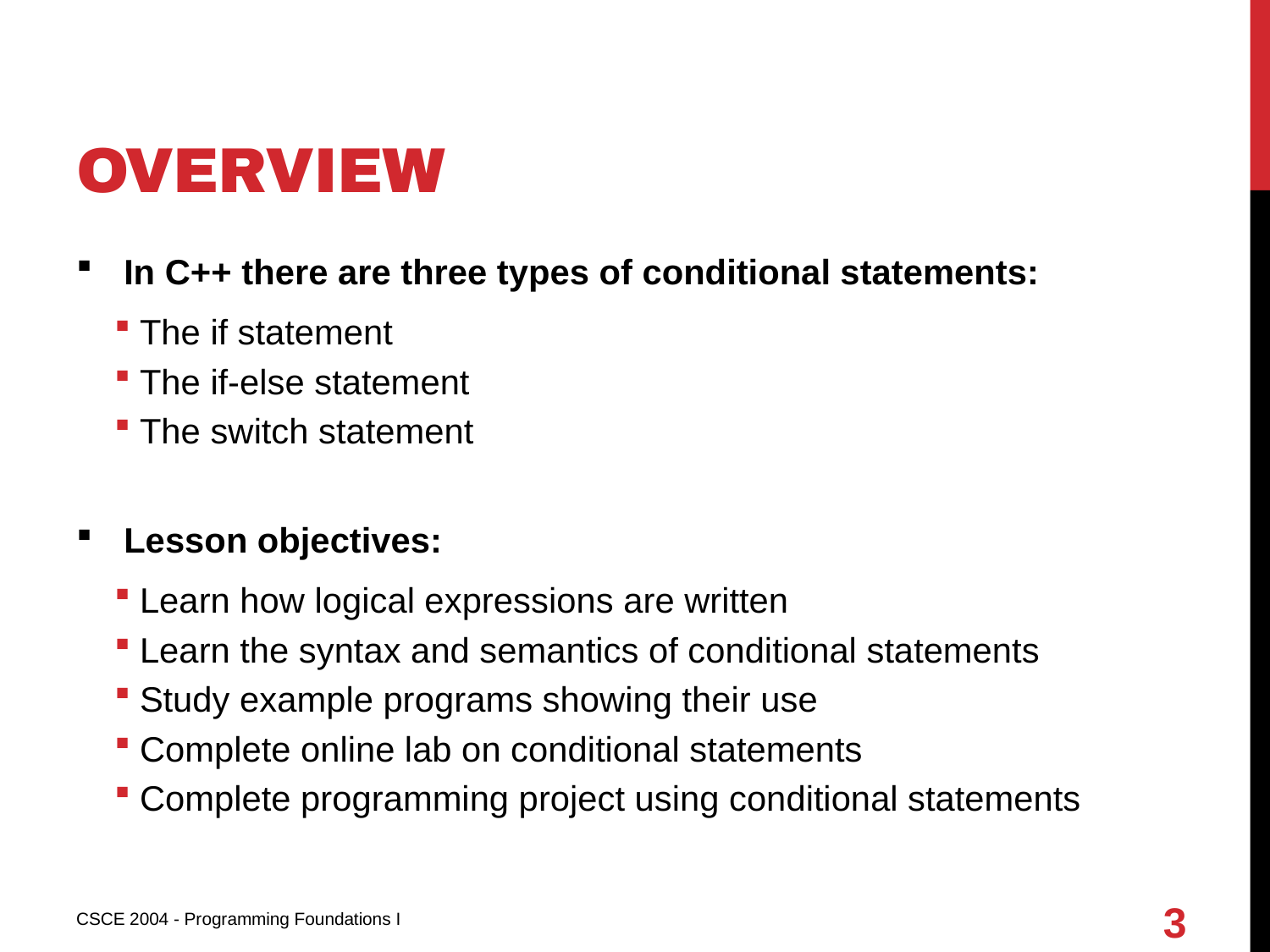

# OVERVIEW
In C++ there are three types of conditional statements:
The if statement
The if-else statement
The switch statement

Lesson objectives:
Learn how logical expressions are written
Learn the syntax and semantics of conditional statements
Study example programs showing their use
Complete online lab on conditional statements
Complete programming project using conditional statements
3
CSCE 2004 - Programming Foundations I